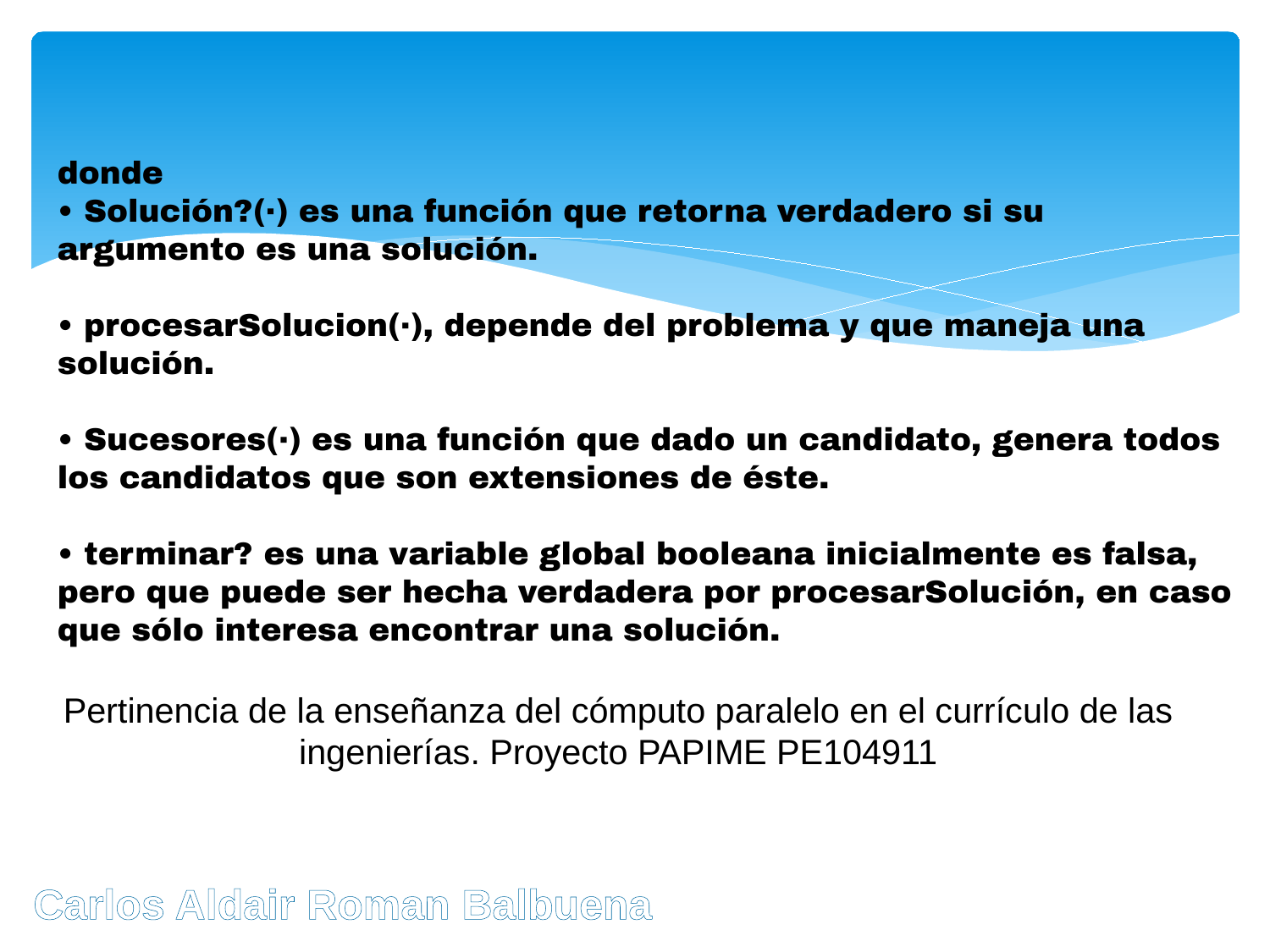

donde
• Solución?(·) es una función que retorna verdadero si su argumento es una solución.

• procesarSolucion(·), depende del problema y que maneja una solución.

• Sucesores(·) es una función que dado un candidato, genera todos los candidatos que son extensiones de éste.

• terminar? es una variable global booleana inicialmente es falsa, pero que puede ser hecha verdadera por procesarSolución, en caso que sólo interesa encontrar una solución.
Pertinencia de la enseñanza del cómputo paralelo en el currículo de las ingenierías. Proyecto PAPIME PE104911
Carlos Aldair Roman Balbuena